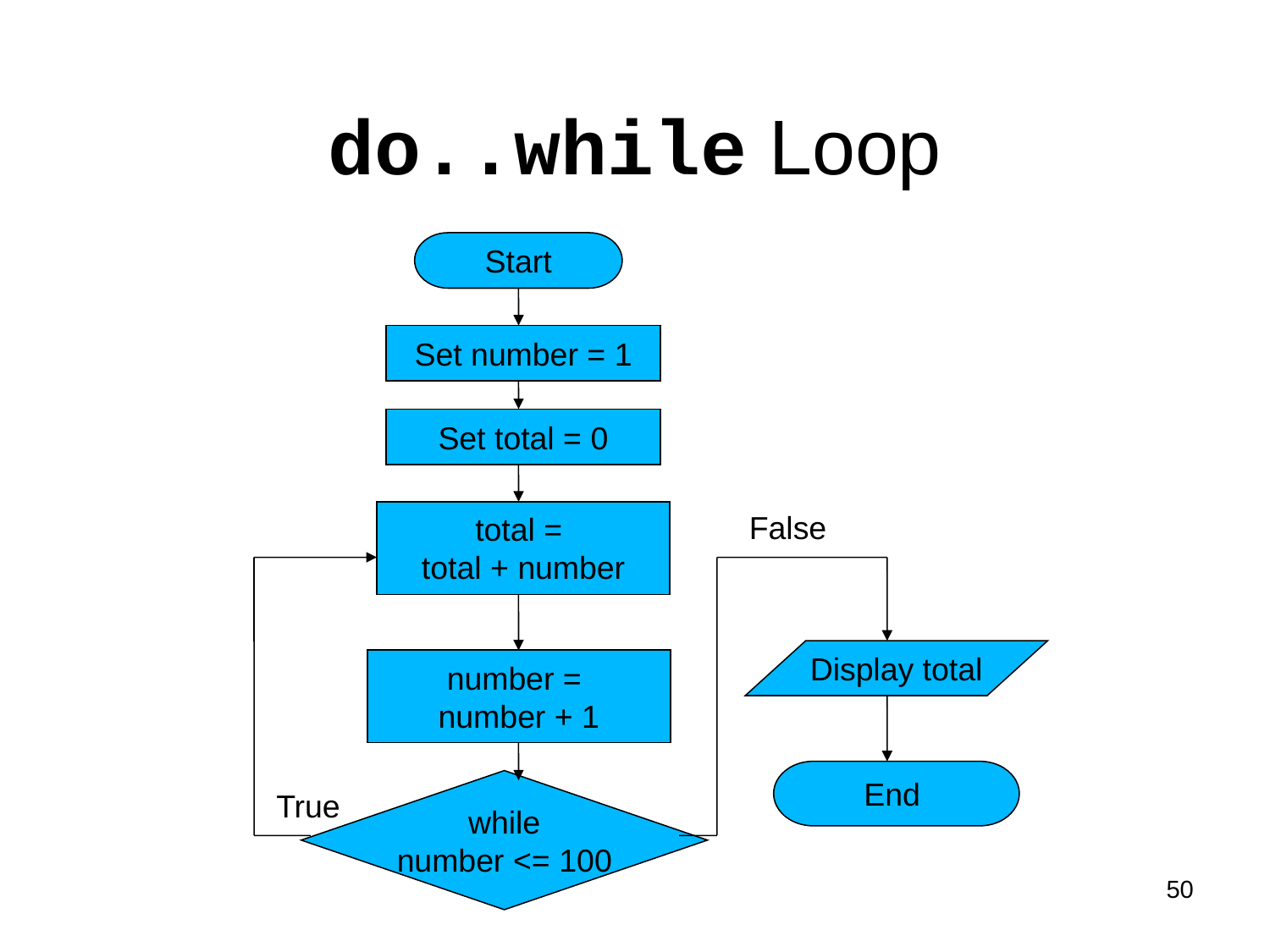

# do..while Loop
Start

Set number = 1

Set total = 0

total =
total + number
False

Display total
number =
number + 1

End
while
number <= 100
True

50